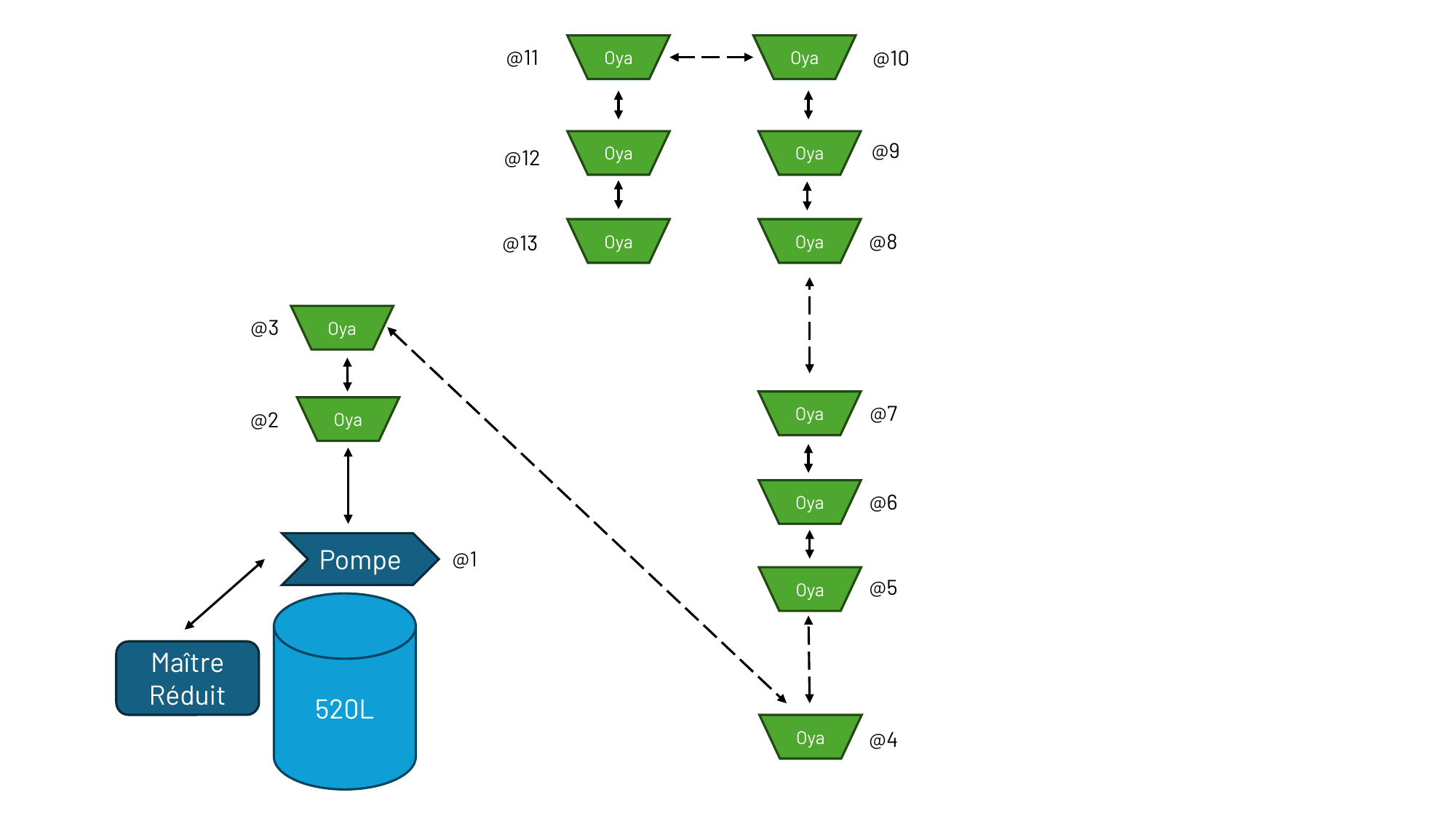

Oya
Oya
@11
@10
Oya
Oya
@9
@12
Oya
Oya
@8
@13
Oya
@3
Oya
@7
Oya
@2
Oya
@6
Pompe
@1
Oya
@5
520L
Maître
Réduit
Oya
@4